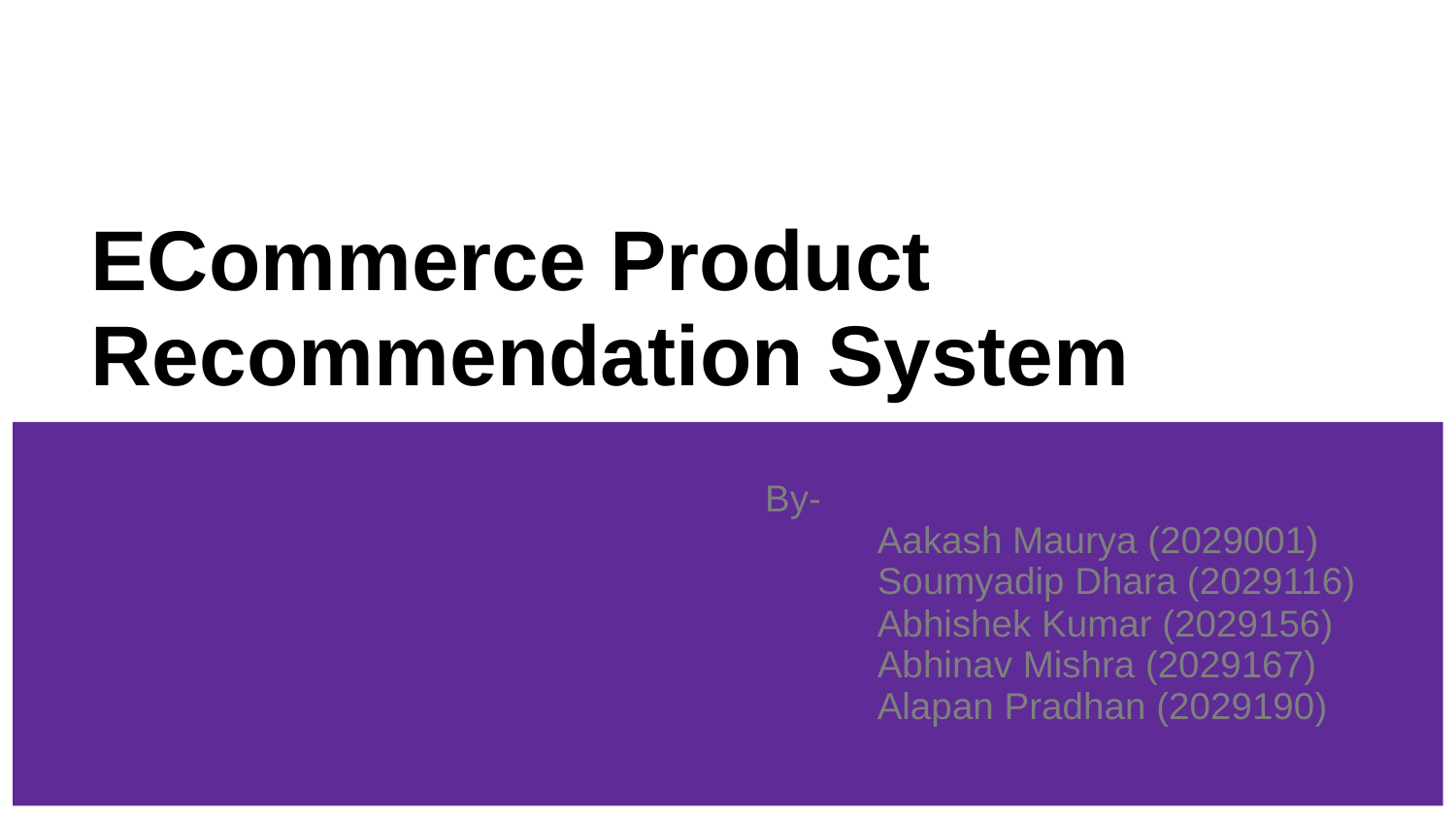

# ECommerce Product Recommendation System
By-
	Aakash Maurya (2029001)
	Soumyadip Dhara (2029116)
	Abhishek Kumar (2029156)
	Abhinav Mishra (2029167)
	Alapan Pradhan (2029190)